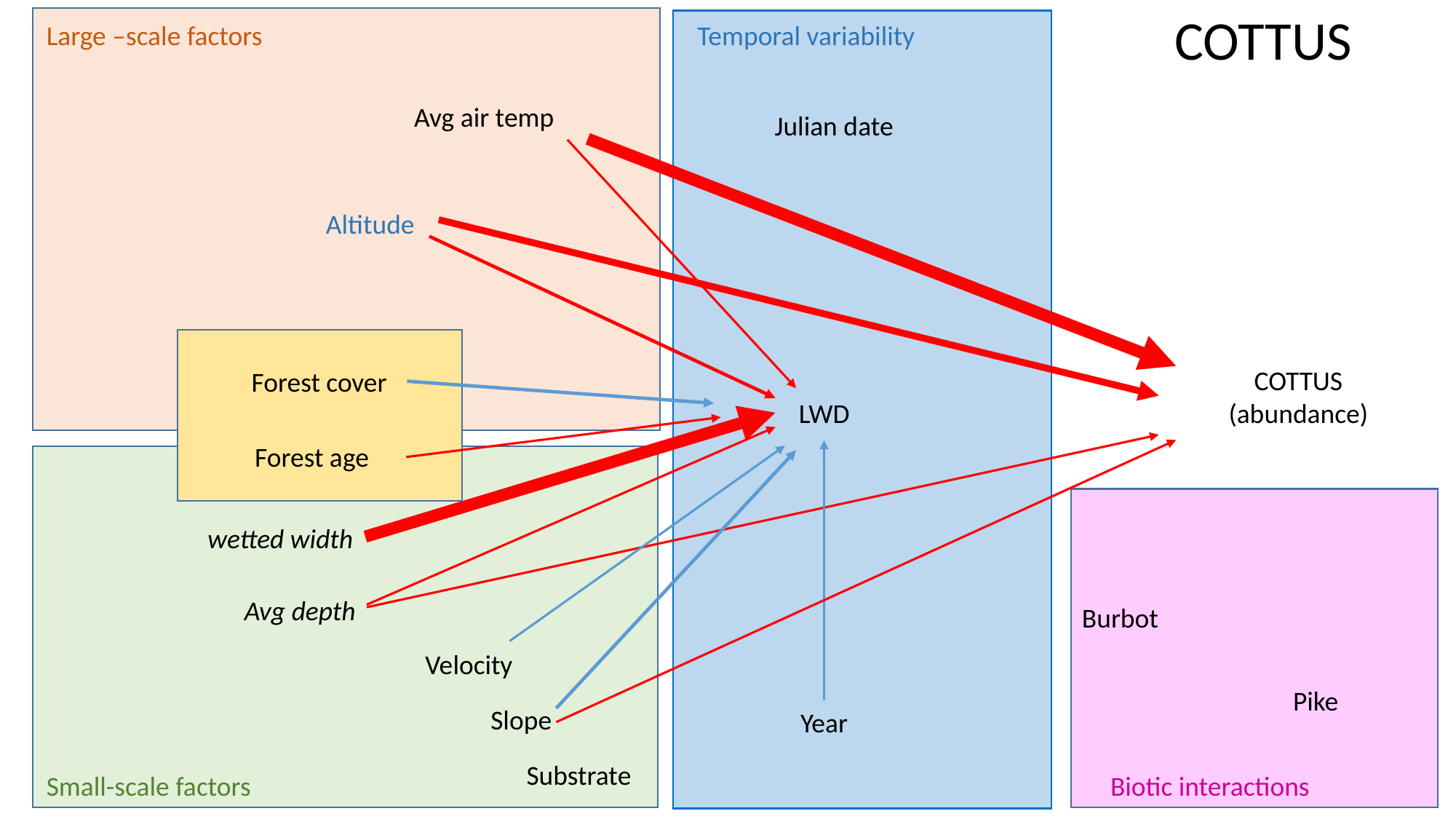

COTTUS

Large –scale factors
Temporal variability
Avg air temp
Julian date
Altitude

COTTUS
(abundance)
Forest cover
LWD
Forest age

wetted width
Avg depth
Burbot
Velocity
Pike
Slope
Year
Substrate
Biotic interactions
Small-scale factors